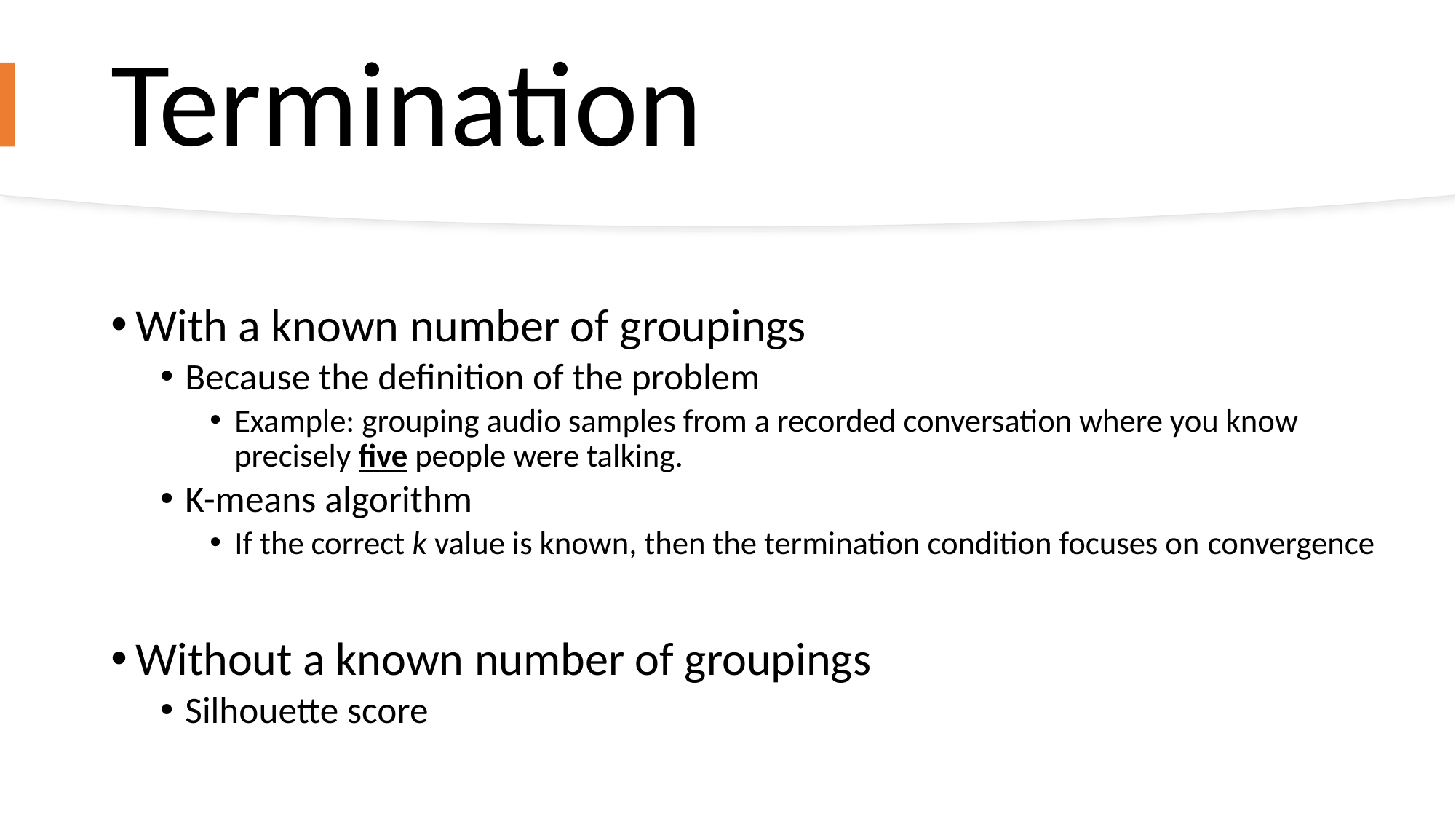

# Termination

With a known number of groupings
Because the definition of the problem
Example: grouping audio samples from a recorded conversation where you know precisely five people were talking.
K-means algorithm
If the correct k value is known, then the termination condition focuses on convergence

Without a known number of groupings
Silhouette score